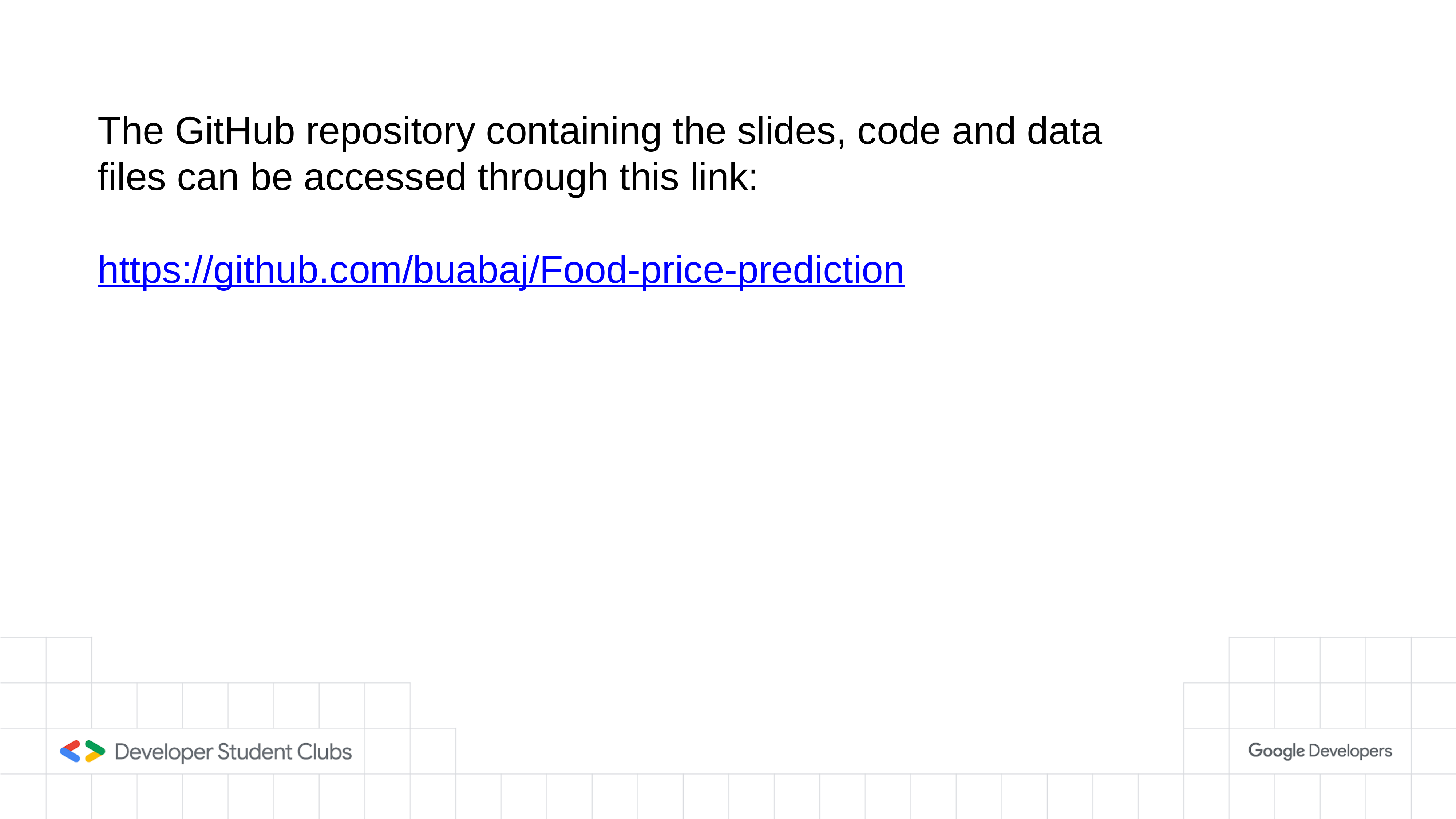

The GitHub repository containing the slides, code and data files can be accessed through this link:

https://github.com/buabaj/Food-price-prediction